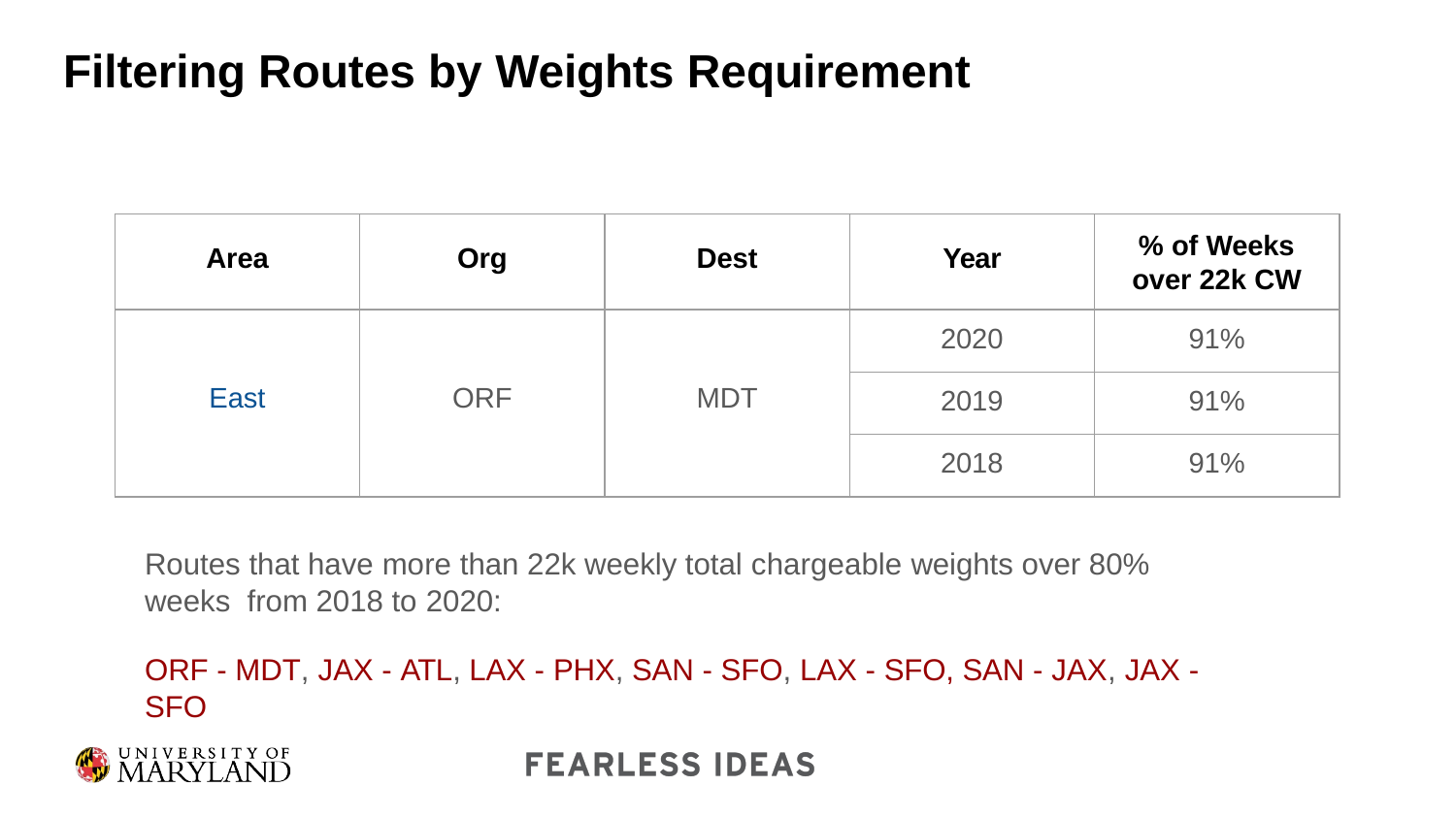

# Filtering Routes by Weights Requirement
| Area | Org | Dest | Year | % of Weeks over 22k CW |
| --- | --- | --- | --- | --- |
| East | ORF | MDT | 2020 | 91% |
|  |  |  | 2019 | 91% |
|  |  |  | 2018 | 91% |
Routes that have more than 22k weekly total chargeable weights over 80% weeks  from 2018 to 2020:

ORF - MDT, JAX - ATL, LAX - PHX, SAN - SFO, LAX - SFO, SAN - JAX, JAX - SFO